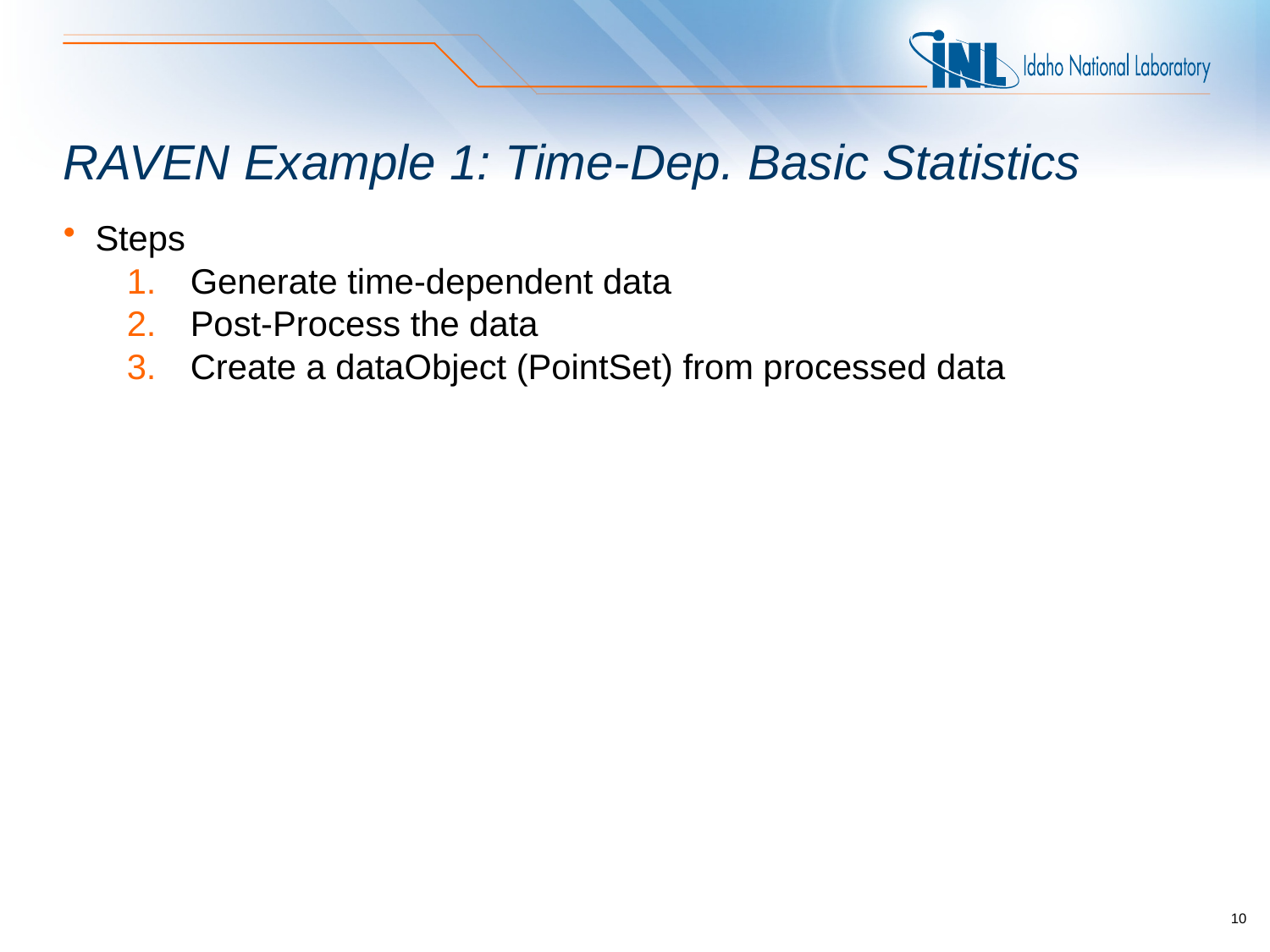

# RAVEN Example 1: Time-Dep. Basic Statistics
Steps
Generate time-dependent data
Post-Process the data
Create a dataObject (PointSet) from processed data

10